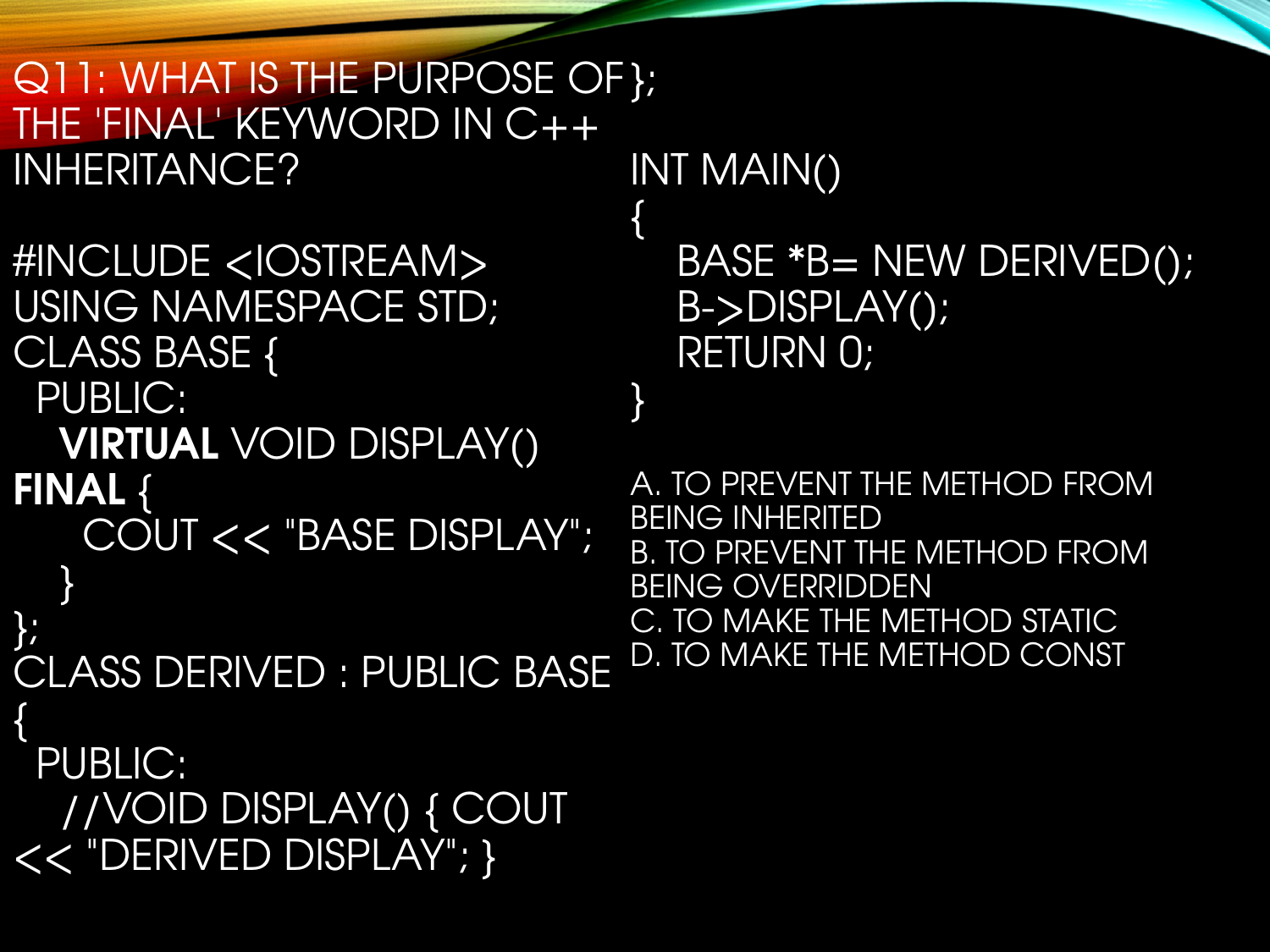

# Q11: What is the purpose of the 'final' keyword in C++ inheritance?

#include <iostream>
using namespace std;
class Base {
  public:
    virtual void display() final {
      cout << "Base display";
    }
};
class Derived : public Base {
  public:
    //void display() { cout << "Derived display"; }
};
int main()
{
    Base *b= new Derived();
    b->display();
    return 0;
}
A. To prevent the method from being inherited
B. To prevent the method from being overridden
C. To make the method static
D. To make the method const